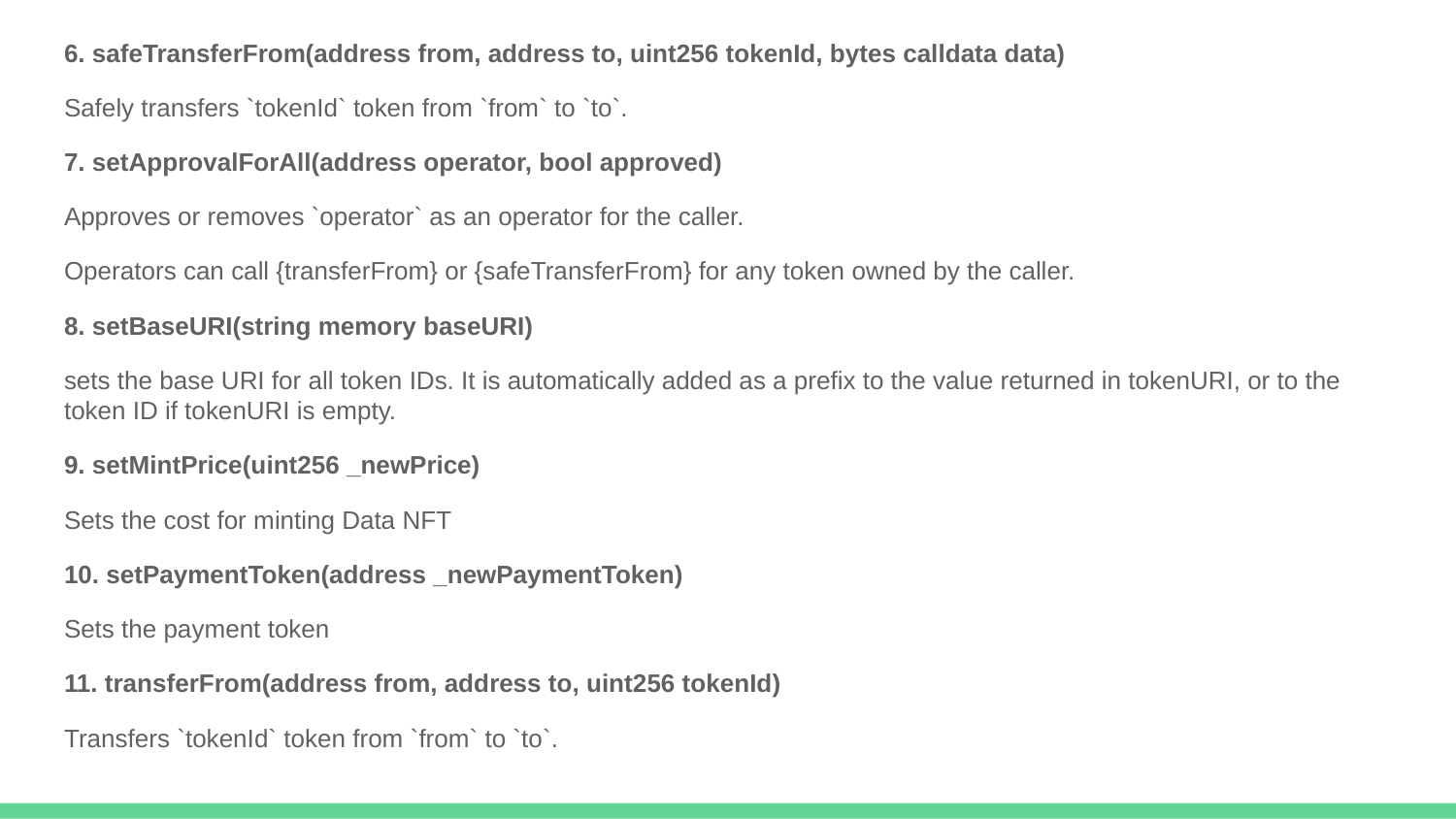

6. safeTransferFrom(address from, address to, uint256 tokenId, bytes calldata data)
Safely transfers `tokenId` token from `from` to `to`.
7. setApprovalForAll(address operator, bool approved)
Approves or removes `operator` as an operator for the caller.
Operators can call {transferFrom} or {safeTransferFrom} for any token owned by the caller.
8. setBaseURI(string memory baseURI)
sets the base URI for all token IDs. It is automatically added as a prefix to the value returned in tokenURI, or to the token ID if tokenURI is empty.
9. setMintPrice(uint256 _newPrice)
Sets the cost for minting Data NFT
10. setPaymentToken(address _newPaymentToken)
Sets the payment token
11. transferFrom(address from, address to, uint256 tokenId)
Transfers `tokenId` token from `from` to `to`.